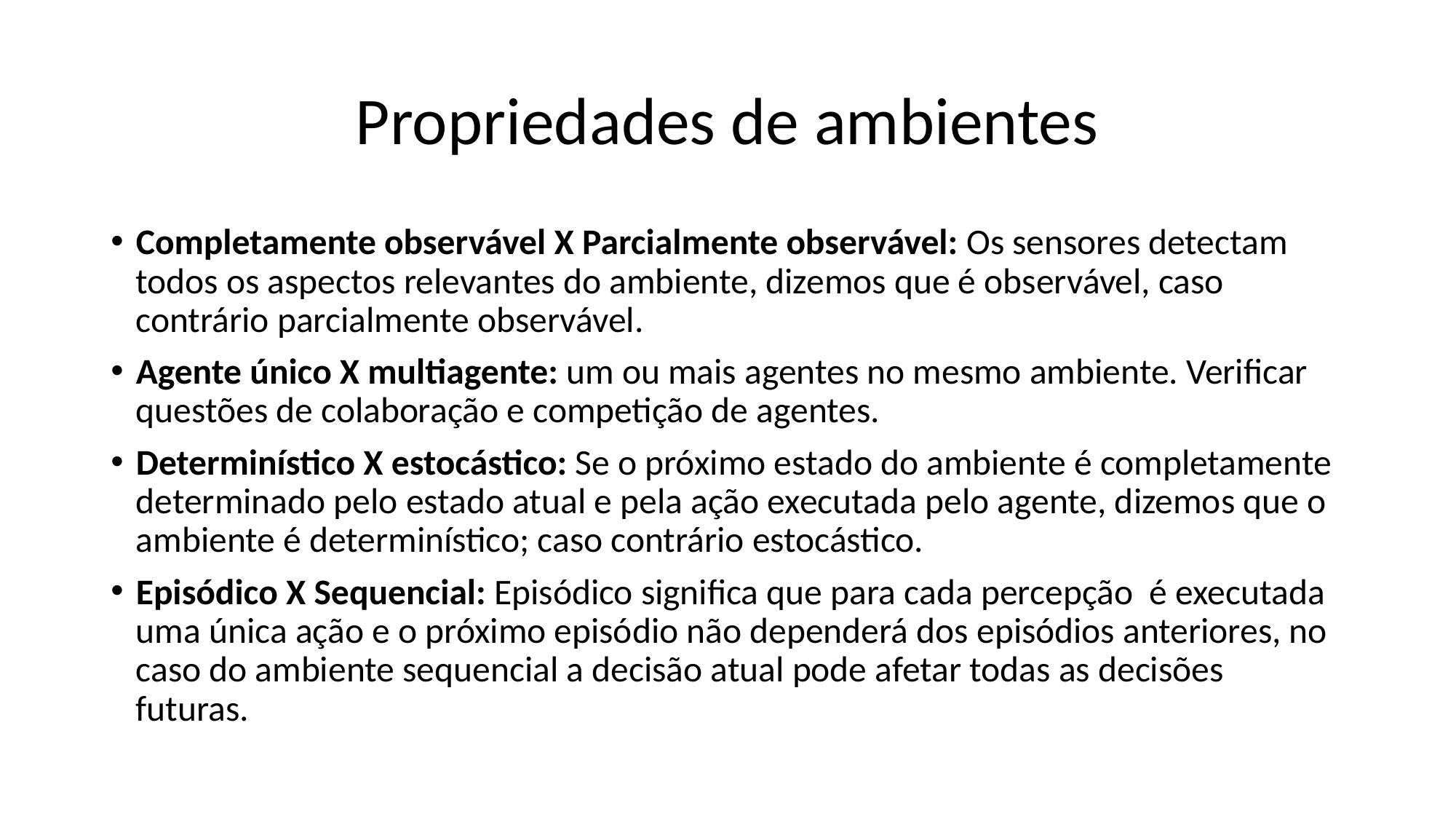

# Propriedades de ambientes
Completamente observável X Parcialmente observável: Os sensores detectam todos os aspectos relevantes do ambiente, dizemos que é observável, caso contrário parcialmente observável.
Agente único X multiagente: um ou mais agentes no mesmo ambiente. Verificar questões de colaboração e competição de agentes.
Determinístico X estocástico: Se o próximo estado do ambiente é completamente determinado pelo estado atual e pela ação executada pelo agente, dizemos que o ambiente é determinístico; caso contrário estocástico.
Episódico X Sequencial: Episódico significa que para cada percepção  é executada uma única ação e o próximo episódio não dependerá dos episódios anteriores, no caso do ambiente sequencial a decisão atual pode afetar todas as decisões futuras.